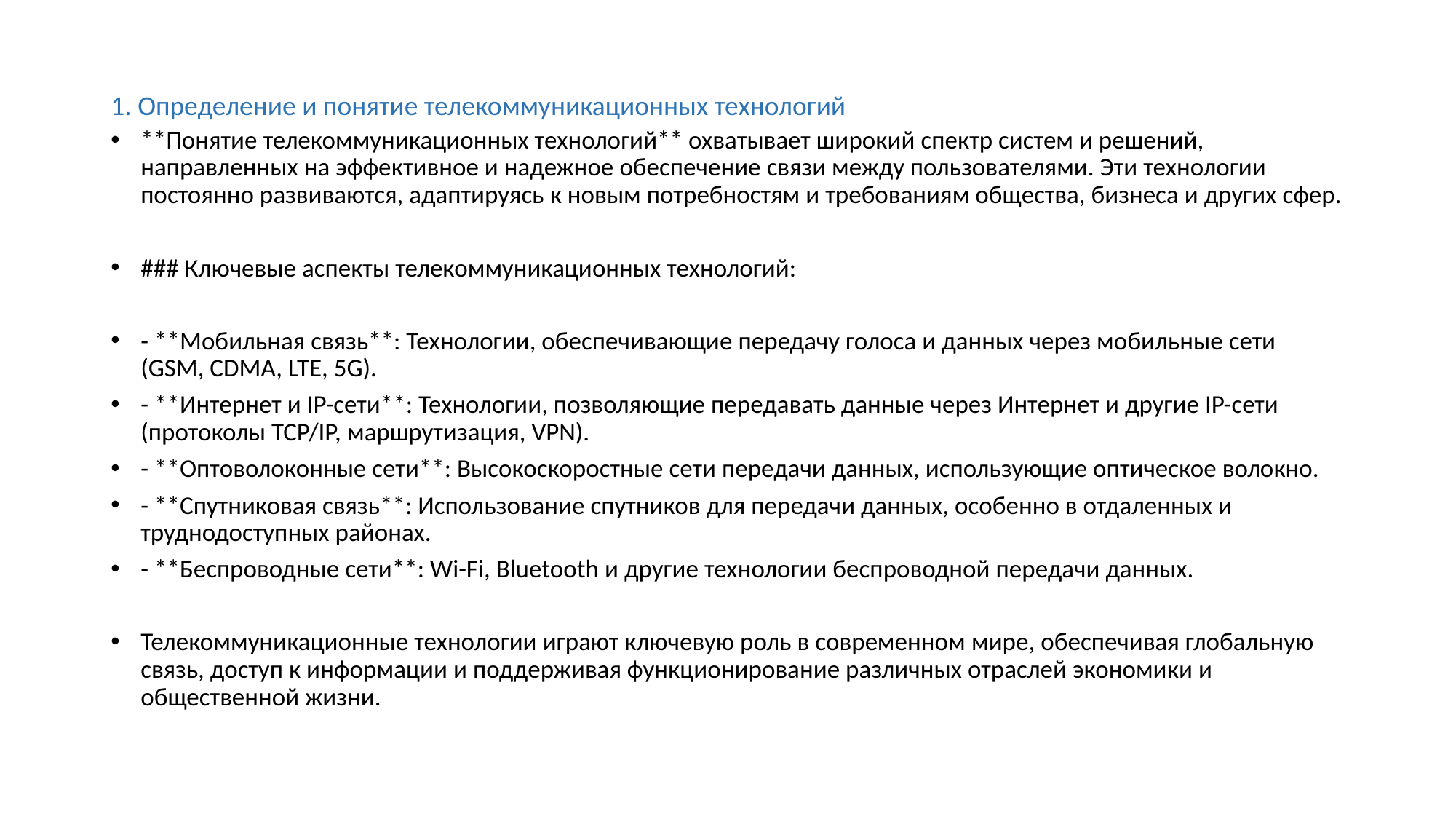

# 1. Определение и понятие телекоммуникационных технологий
**Понятие телекоммуникационных технологий** охватывает широкий спектр систем и решений, направленных на эффективное и надежное обеспечение связи между пользователями. Эти технологии постоянно развиваются, адаптируясь к новым потребностям и требованиям общества, бизнеса и других сфер.

### Ключевые аспекты телекоммуникационных технологий:

- **Мобильная связь**: Технологии, обеспечивающие передачу голоса и данных через мобильные сети (GSM, CDMA, LTE, 5G).
- **Интернет и IP-сети**: Технологии, позволяющие передавать данные через Интернет и другие IP-сети (протоколы TCP/IP, маршрутизация, VPN).
- **Оптоволоконные сети**: Высокоскоростные сети передачи данных, использующие оптическое волокно.
- **Спутниковая связь**: Использование спутников для передачи данных, особенно в отдаленных и труднодоступных районах.
- **Беспроводные сети**: Wi-Fi, Bluetooth и другие технологии беспроводной передачи данных.

Телекоммуникационные технологии играют ключевую роль в современном мире, обеспечивая глобальную связь, доступ к информации и поддерживая функционирование различных отраслей экономики и общественной жизни.